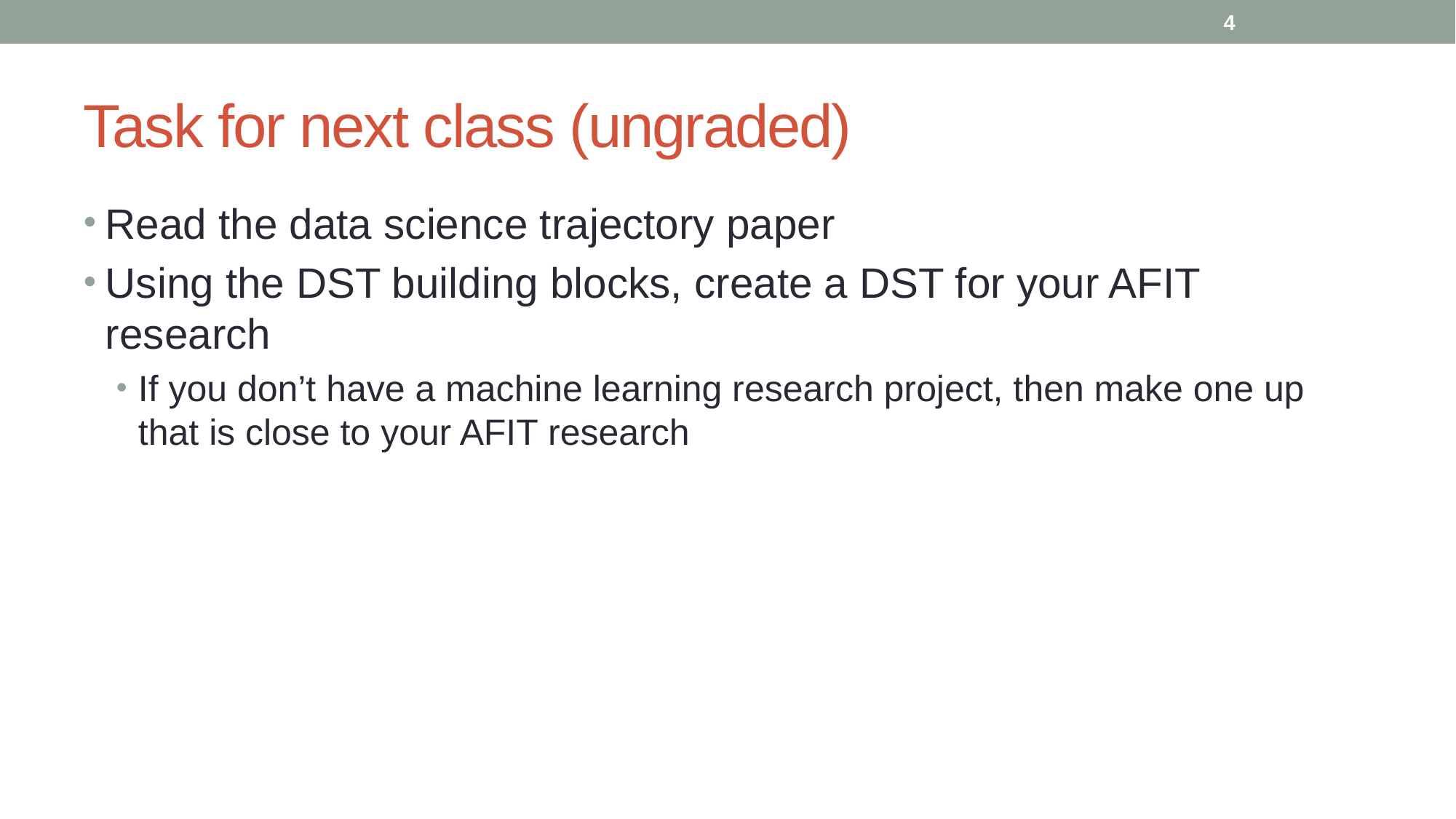

4
# Task for next class (ungraded)
Read the data science trajectory paper
Using the DST building blocks, create a DST for your AFIT research
If you don’t have a machine learning research project, then make one up that is close to your AFIT research